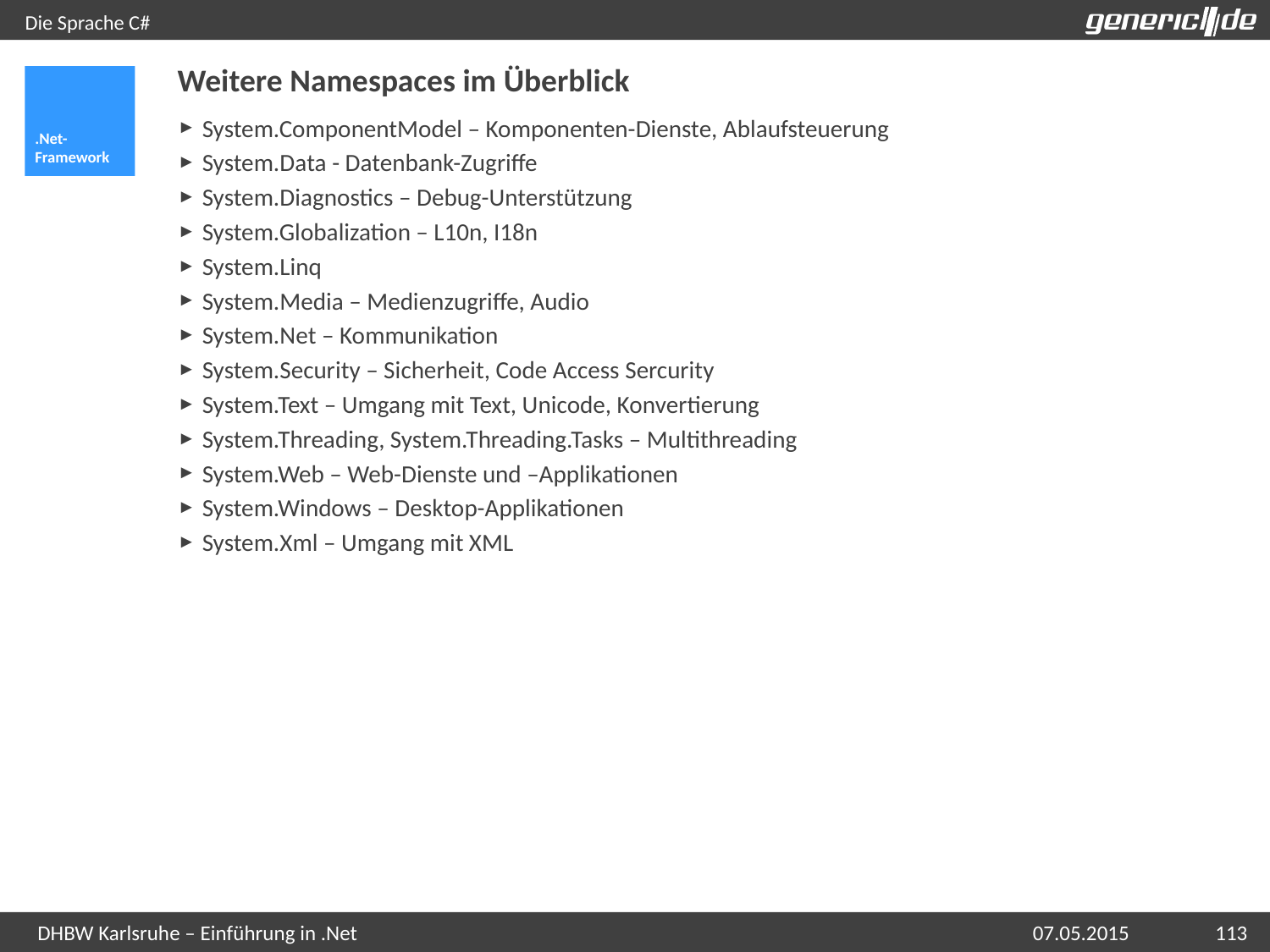

# Die Sprache C#
Weitere Namespaces im Überblick
.Net-Framework
System.ComponentModel – Komponenten-Dienste, Ablaufsteuerung
System.Data - Datenbank-Zugriffe
System.Diagnostics – Debug-Unterstützung
System.Globalization – L10n, I18n
System.Linq
System.Media – Medienzugriffe, Audio
System.Net – Kommunikation
System.Security – Sicherheit, Code Access Sercurity
System.Text – Umgang mit Text, Unicode, Konvertierung
System.Threading, System.Threading.Tasks – Multithreading
System.Web – Web-Dienste und –Applikationen
System.Windows – Desktop-Applikationen
System.Xml – Umgang mit XML

07.05.2015
113
DHBW Karlsruhe – Einführung in .Net